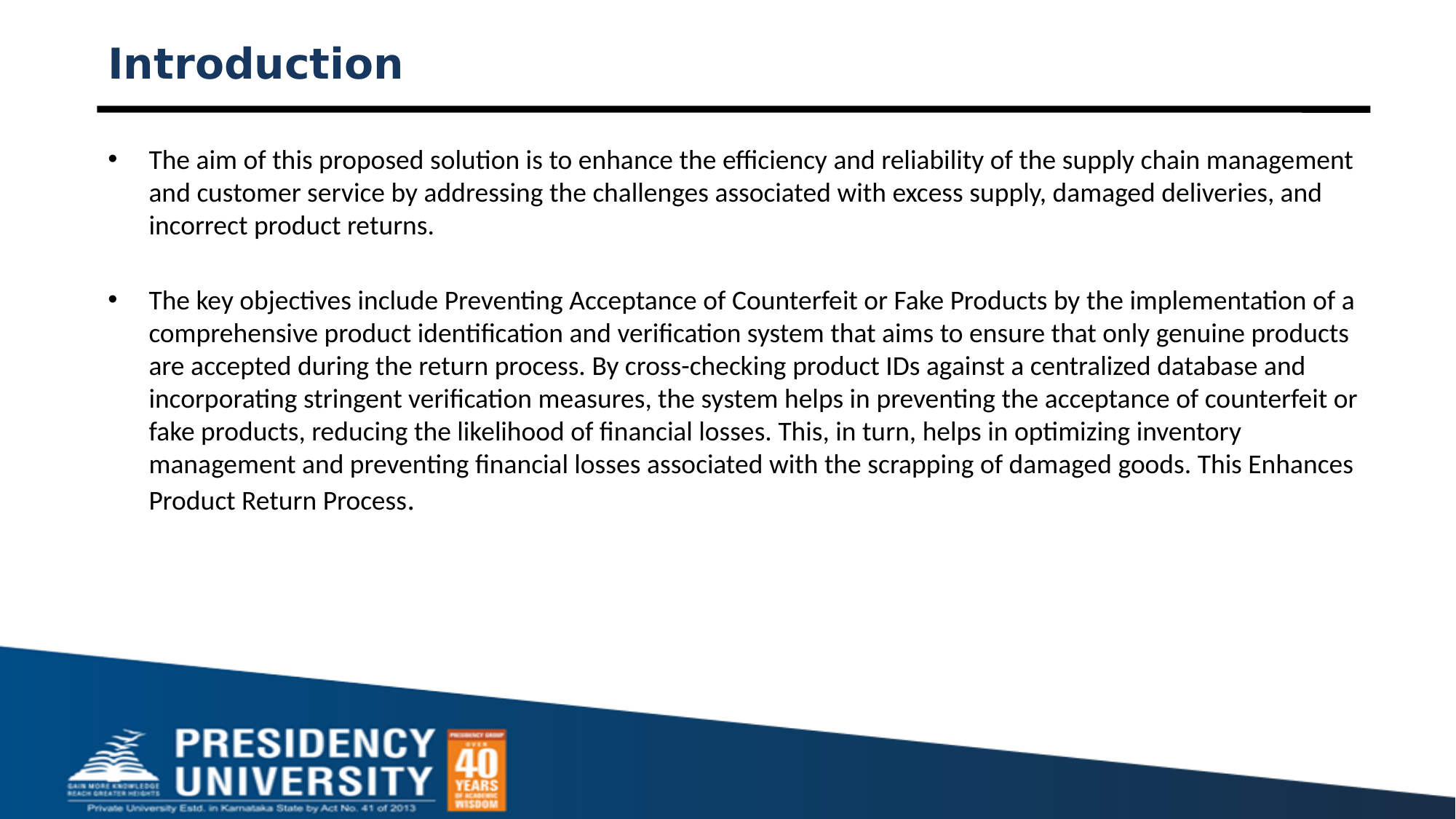

# Introduction
The aim of this proposed solution is to enhance the efficiency and reliability of the supply chain management and customer service by addressing the challenges associated with excess supply, damaged deliveries, and incorrect product returns.
The key objectives include Preventing Acceptance of Counterfeit or Fake Products by the implementation of a comprehensive product identification and verification system that aims to ensure that only genuine products are accepted during the return process. By cross-checking product IDs against a centralized database and incorporating stringent verification measures, the system helps in preventing the acceptance of counterfeit or fake products, reducing the likelihood of financial losses. This, in turn, helps in optimizing inventory management and preventing financial losses associated with the scrapping of damaged goods. This Enhances Product Return Process.